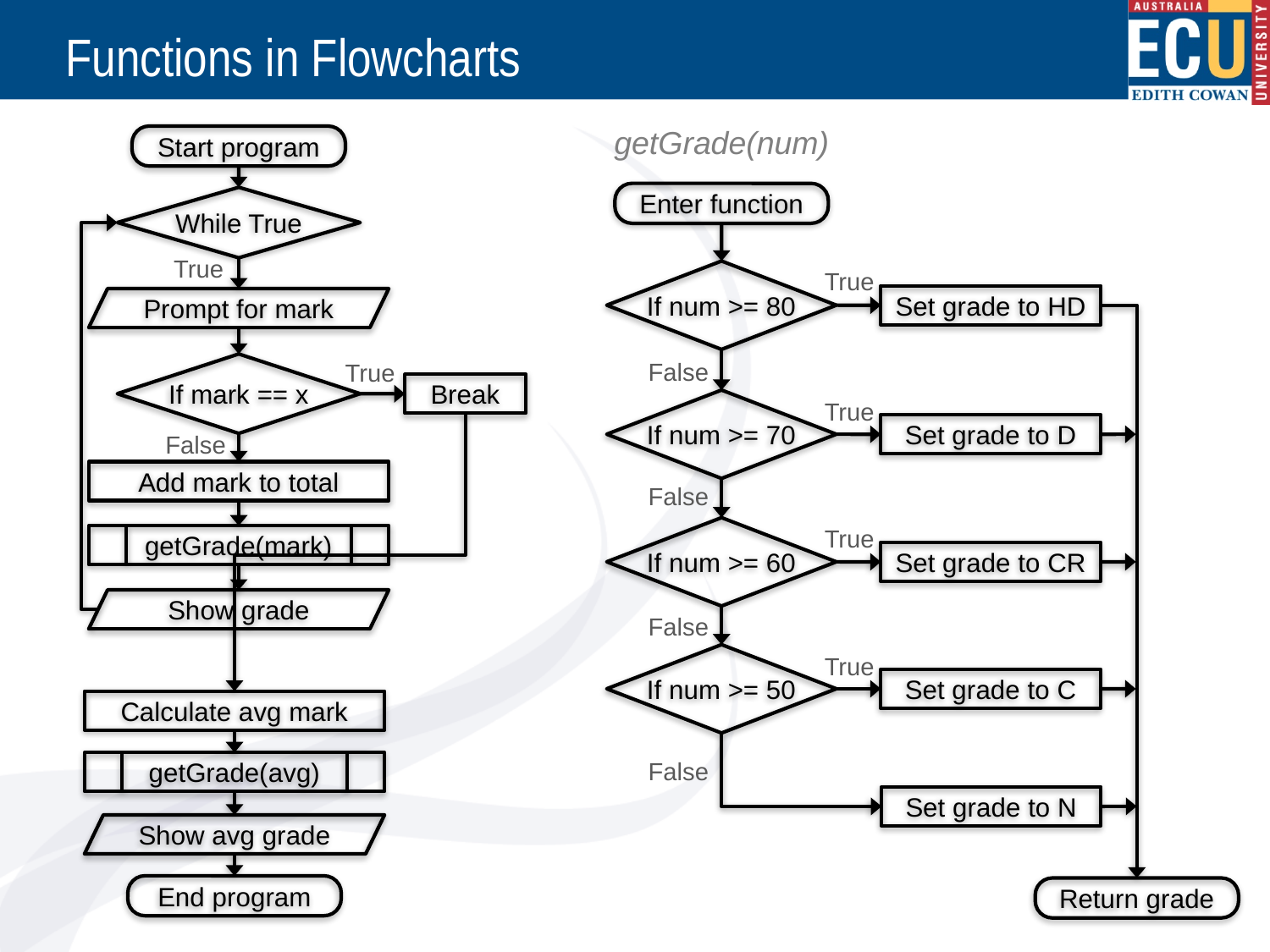

# Functions in Flowcharts
getGrade(num)
Start program
Enter function
While True
True
True
If num >= 80
Set grade to HD
Prompt for mark
False
True
If mark == x
Break
True
If num >= 70
Set grade to D
False
Add mark to total
False
True
If num >= 60
getGrade(mark)
Set grade to CR
Show grade
False
True
If num >= 50
Set grade to C
Calculate avg mark
False
getGrade(avg)
Set grade to N
Show avg grade
End program
Return grade